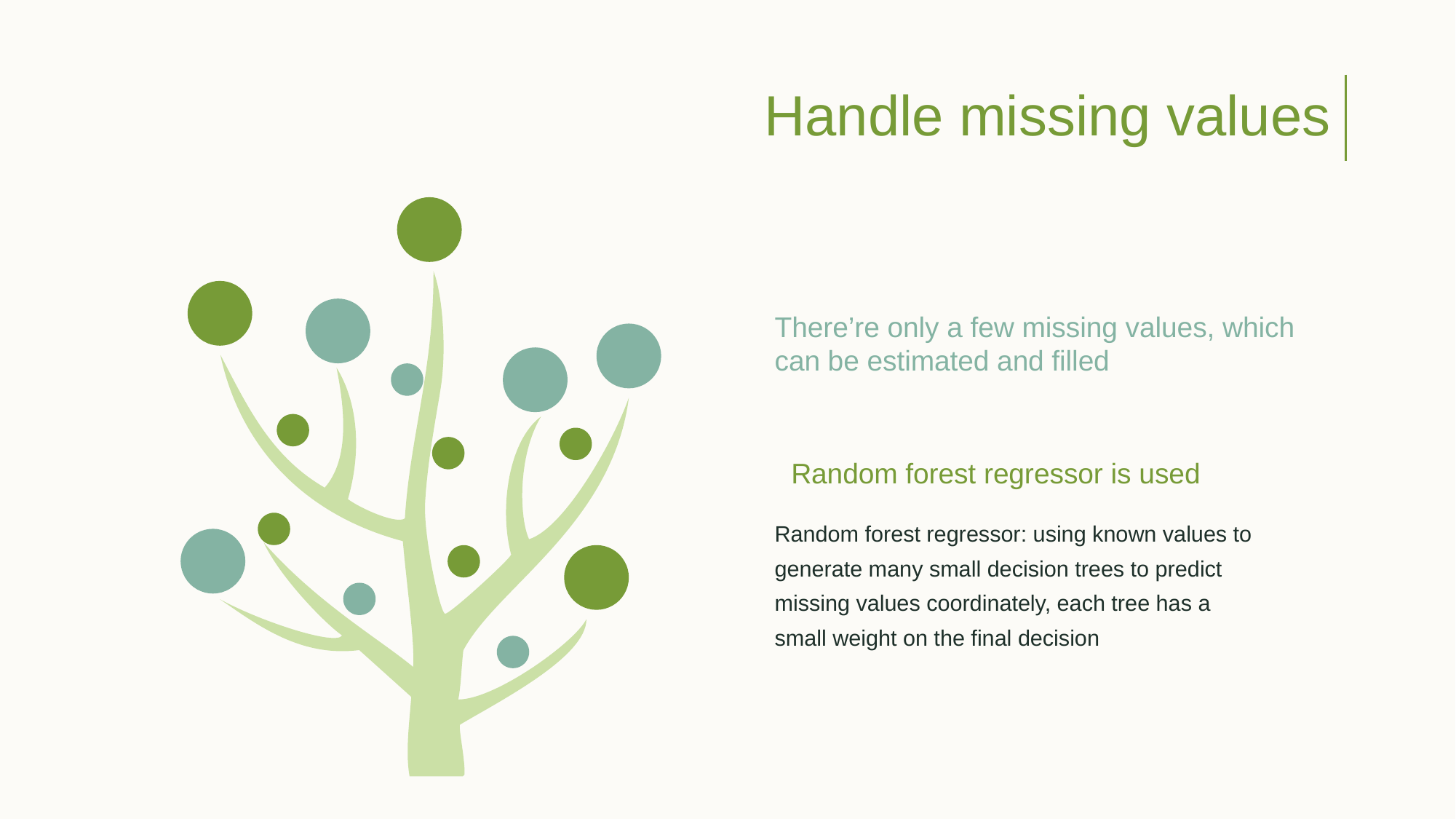

Handle missing values

There’re only a few missing values, which can be estimated and filled​
Random forest regressor is used​
Random forest regressor: using known values to generate many small decision trees to predict missing values coordinately, each tree has a small weight on the final decision​